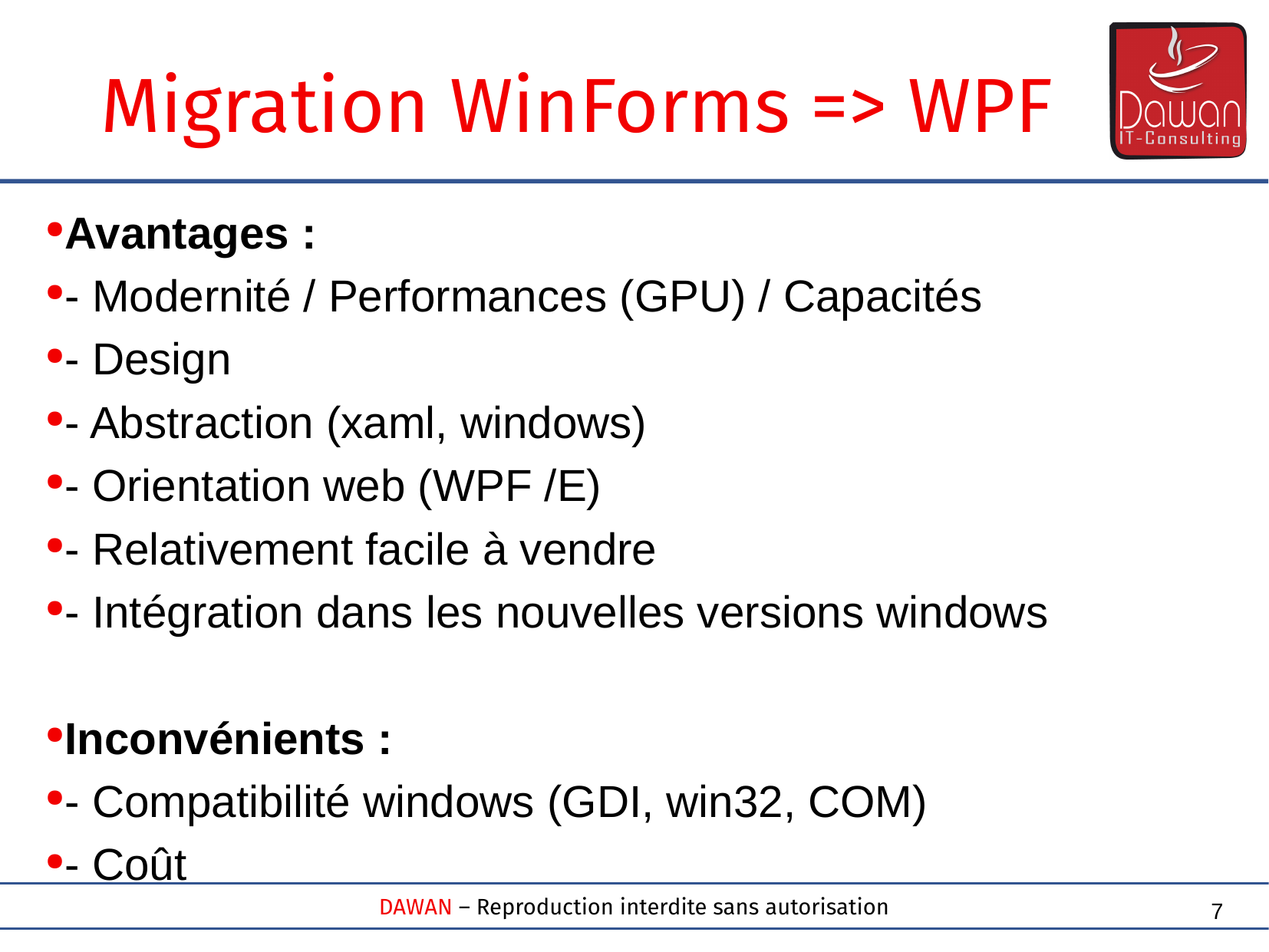

Migration WinForms => WPF
Avantages :
- Modernité / Performances (GPU) / Capacités
- Design
- Abstraction (xaml, windows)
- Orientation web (WPF /E)
- Relativement facile à vendre
- Intégration dans les nouvelles versions windows

Inconvénients :
- Compatibilité windows (GDI, win32, COM)
- Coût
7